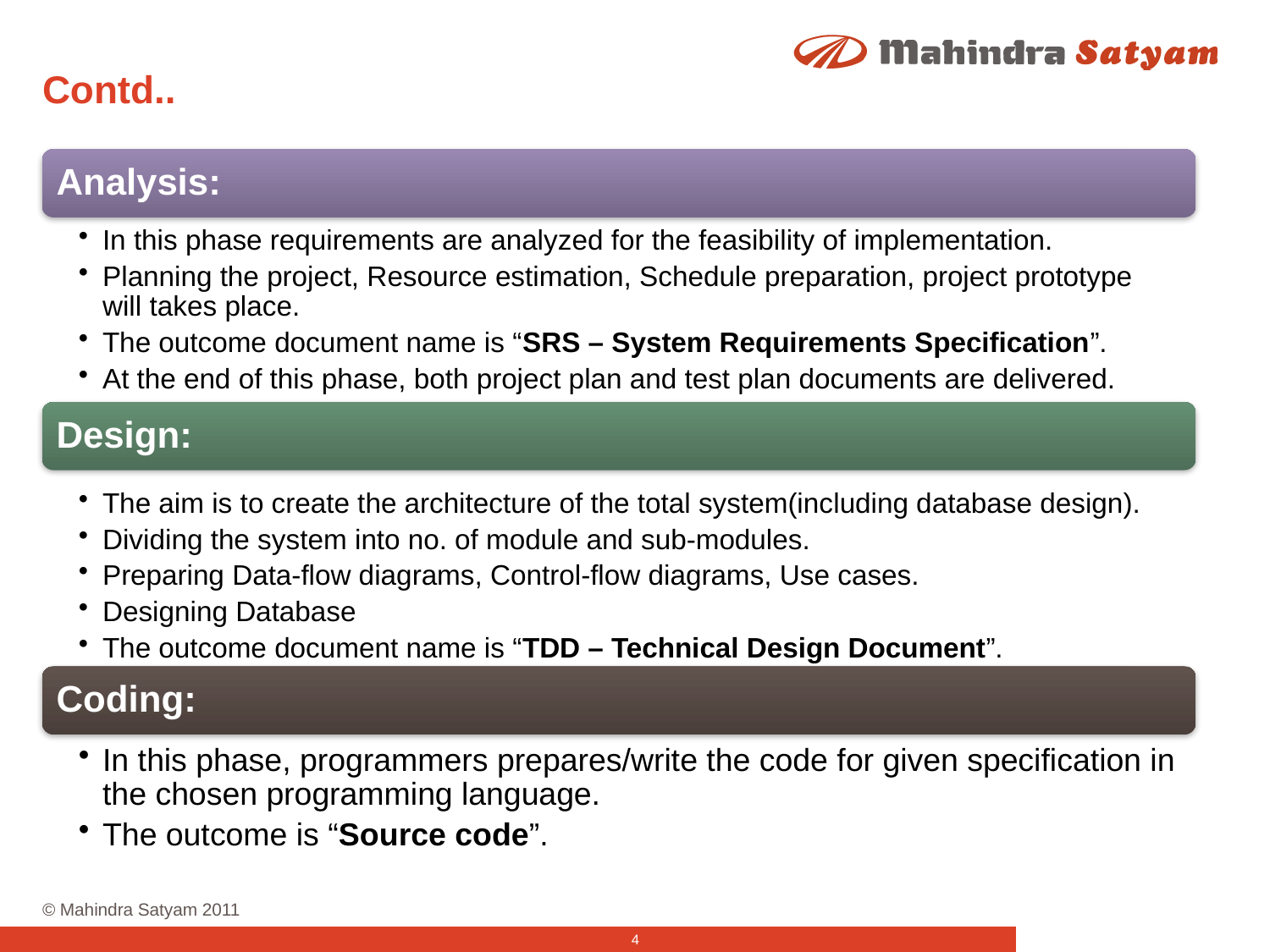

# Contd..
Analysis:
In this phase requirements are analyzed for the feasibility of implementation.
Planning the project, Resource estimation, Schedule preparation, project prototype will takes place.
The outcome document name is “SRS – System Requirements Specification”.
At the end of this phase, both project plan and test plan documents are delivered.
Design:
The aim is to create the architecture of the total system(including database design).
Dividing the system into no. of module and sub-modules.
Preparing Data-flow diagrams, Control-flow diagrams, Use cases.
Designing Database
The outcome document name is “TDD – Technical Design Document”.
Coding:
In this phase, programmers prepares/write the code for given specification in the chosen programming language.
The outcome is “Source code”.